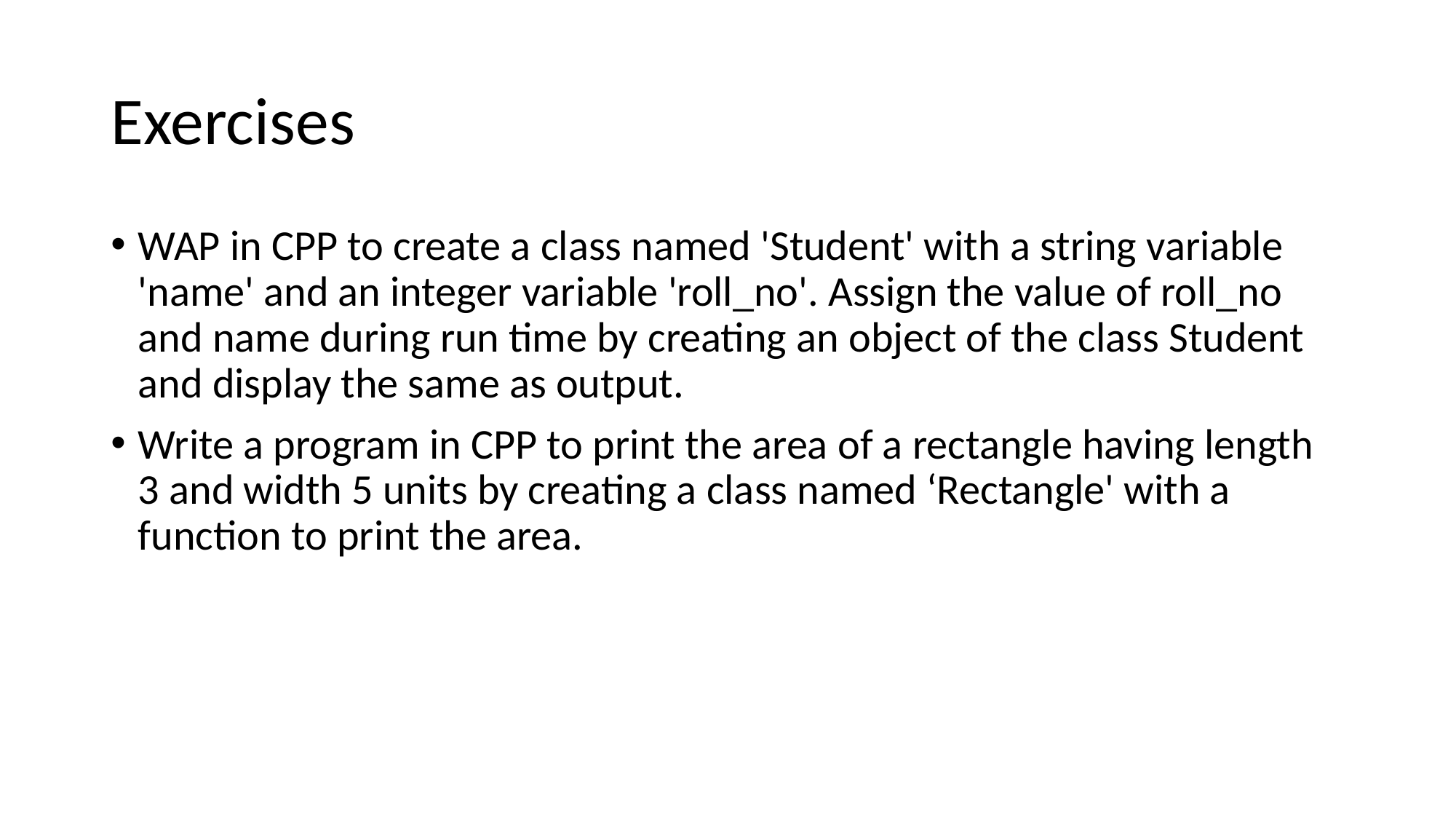

# Exercises
WAP in CPP to create a class named 'Student' with a string variable 'name' and an integer variable 'roll_no'. Assign the value of roll_no and name during run time by creating an object of the class Student and display the same as output.
Write a program in CPP to print the area of a rectangle having length 3 and width 5 units by creating a class named ‘Rectangle' with a function to print the area.